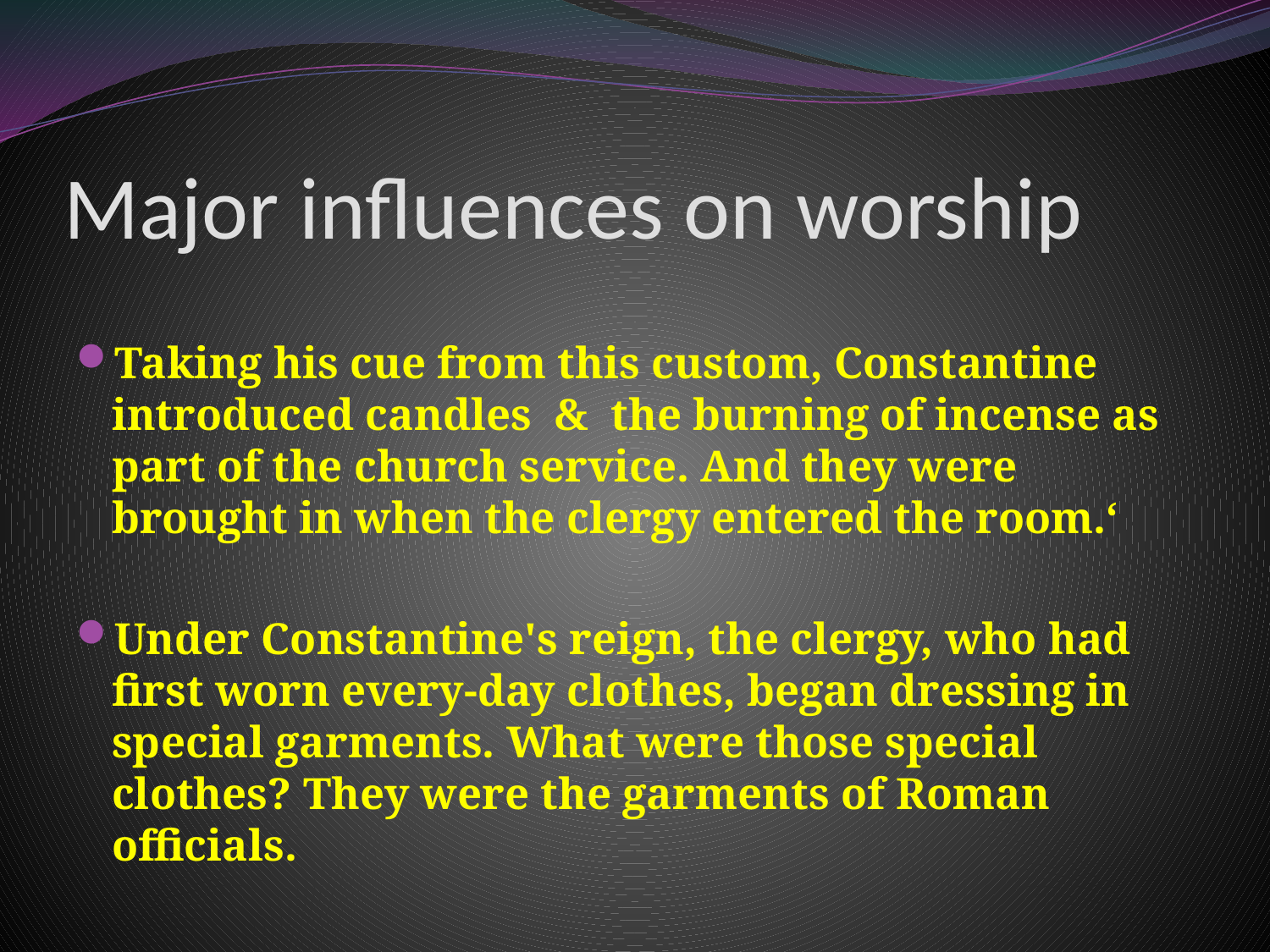

# Major influences on worship

Taking his cue from this custom, Constantine introduced candles  &  the burning of incense as part of the church service. And they were brought in when the clergy entered the room.‘

Under Constantine's reign, the clergy, who had first worn every-day clothes, began dressing in special garments. What were those special clothes? They were the garments of Roman officials.